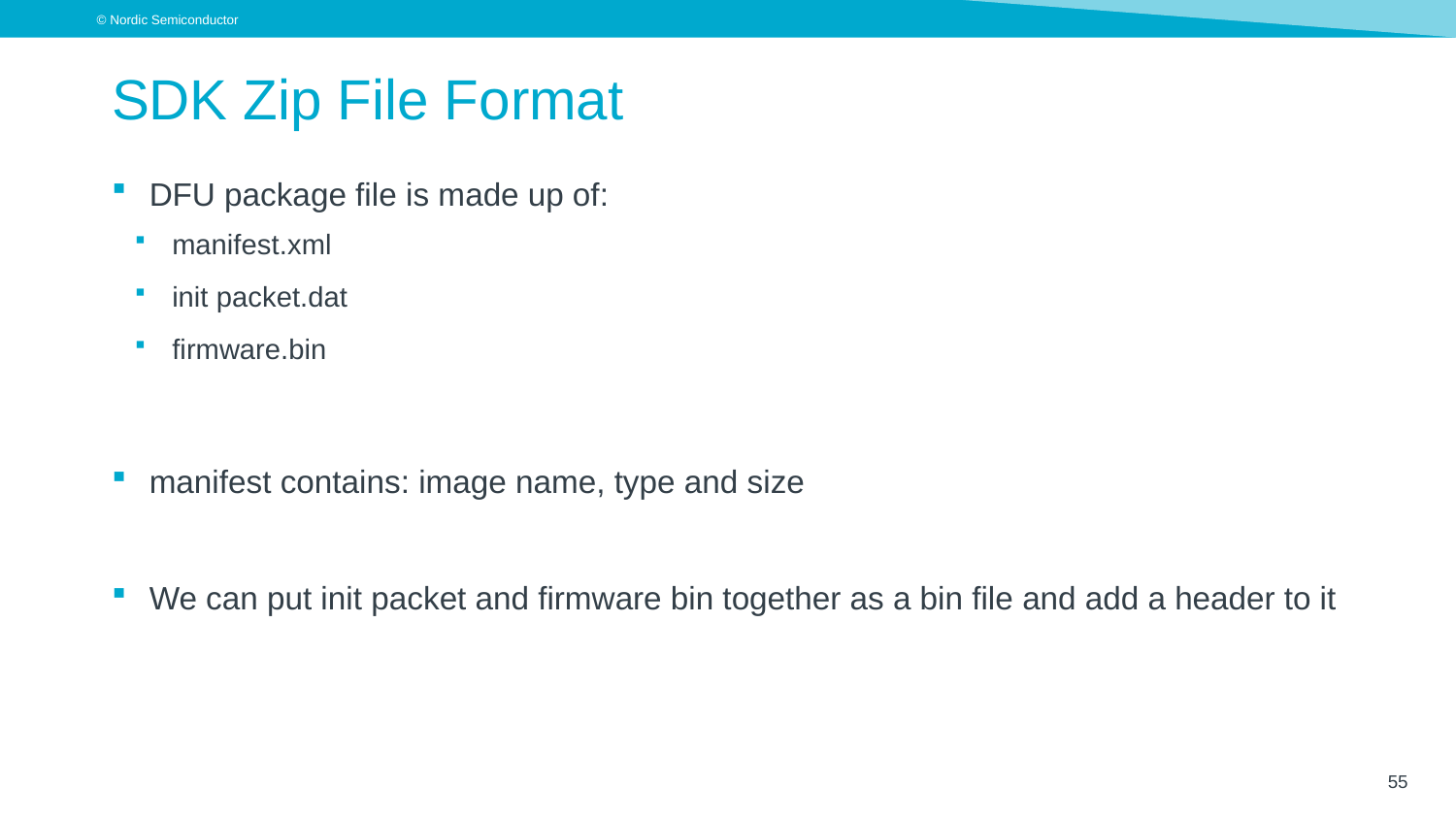

# SDK Zip File Format
DFU package file is made up of:
manifest.xml
init packet.dat
firmware.bin

manifest contains: image name, type and size

We can put init packet and firmware bin together as a bin file and add a header to it
55